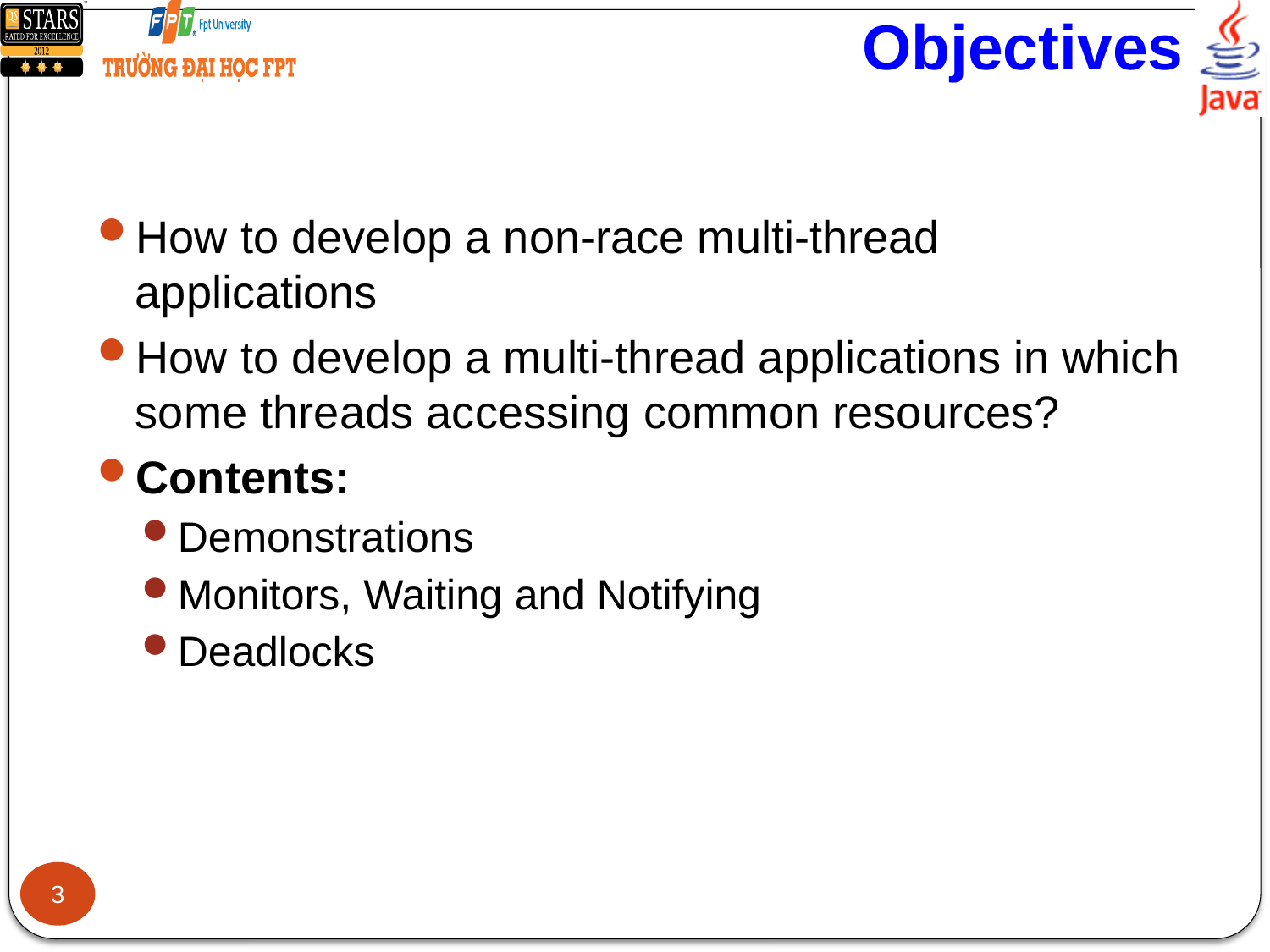

# Objectives
How to develop a non-race multi-thread applications
How to develop a multi-thread applications in which some threads accessing common resources?
Contents:
Demonstrations
Monitors, Waiting and Notifying
Deadlocks

3